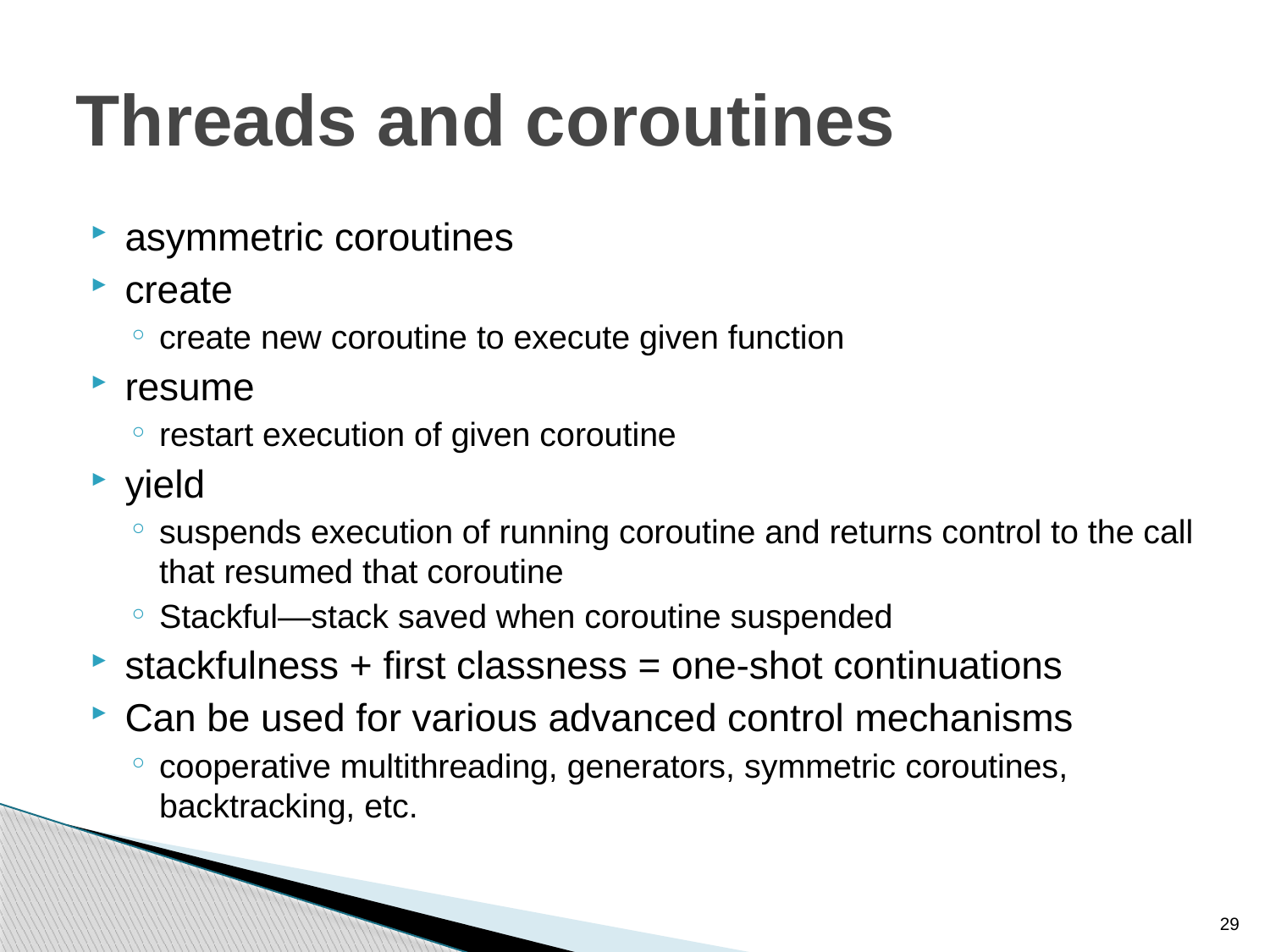

# Threads and coroutines
asymmetric coroutines
create
create new coroutine to execute given function
resume
restart execution of given coroutine
yield
suspends execution of running coroutine and returns control to the call that resumed that coroutine
Stackful—stack saved when coroutine suspended
stackfulness + first classness = one-shot continuations
Can be used for various advanced control mechanisms
cooperative multithreading, generators, symmetric coroutines, backtracking, etc.
29